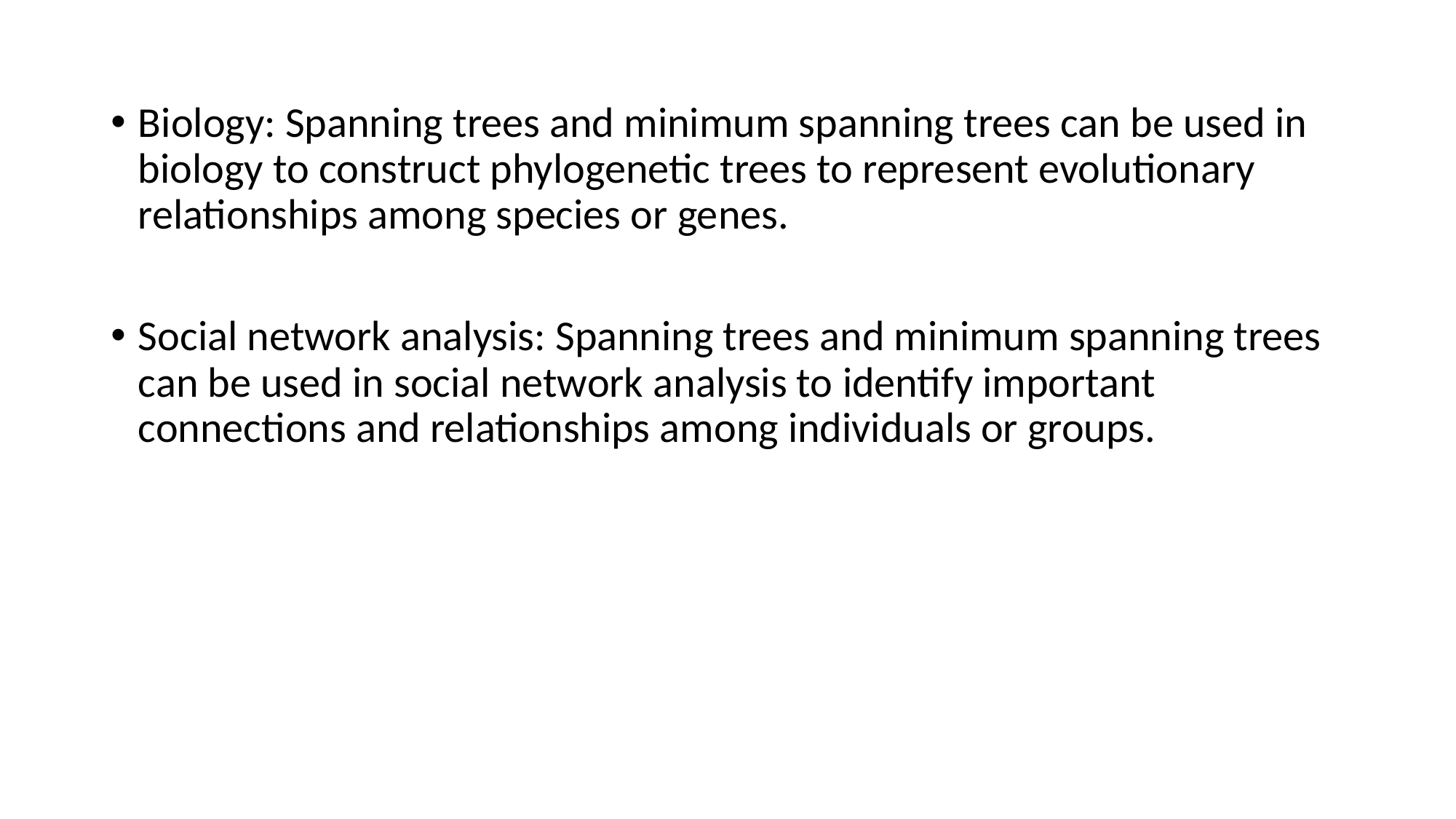

# Biology: Spanning trees and minimum spanning trees can be used in biology to construct phylogenetic trees to represent evolutionary relationships among species or genes.

Social network analysis: Spanning trees and minimum spanning trees can be used in social network analysis to identify important connections and relationships among individuals or groups.